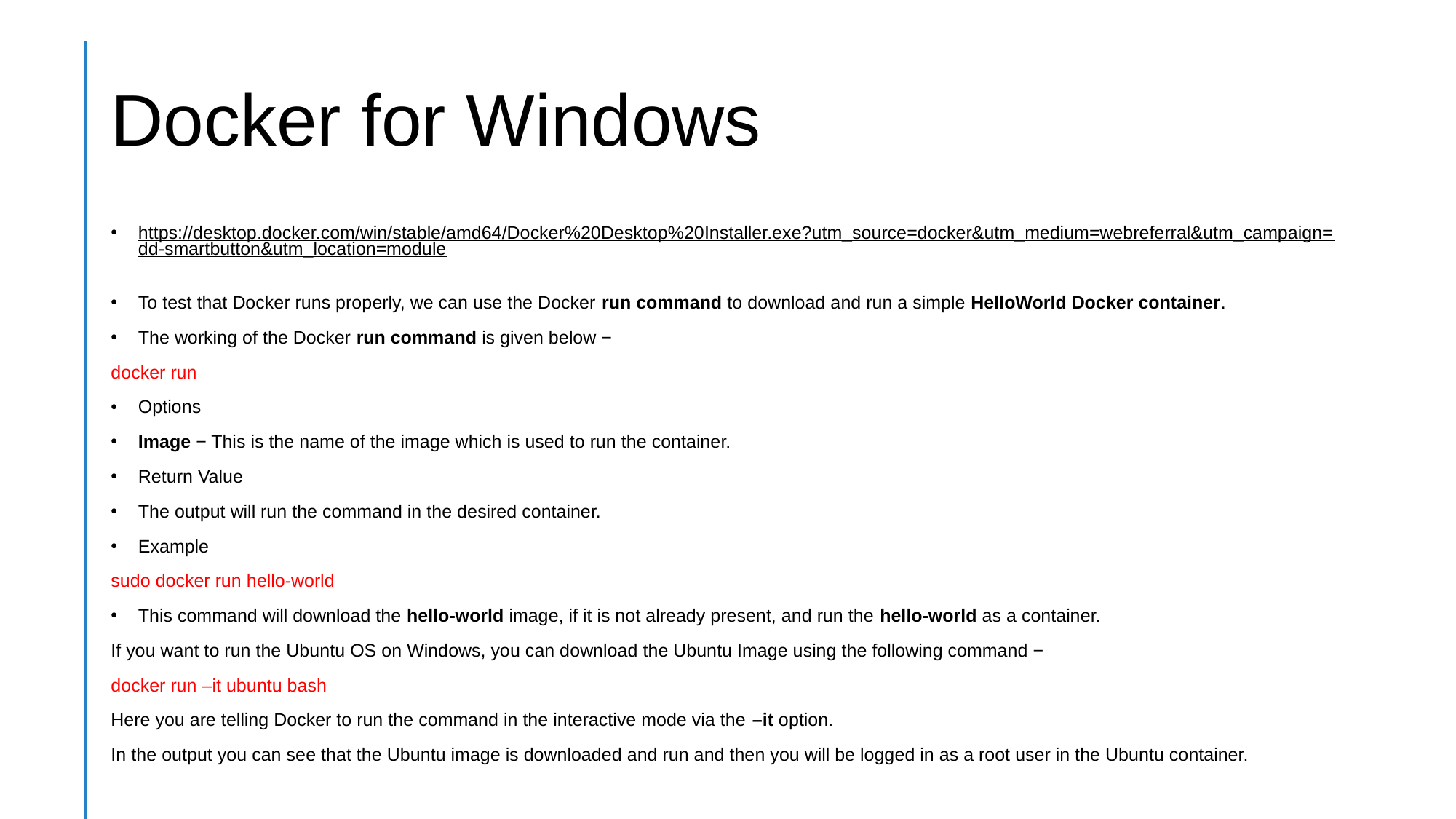

# Docker for Windows
https://desktop.docker.com/win/stable/amd64/Docker%20Desktop%20Installer.exe?utm_source=docker&utm_medium=webreferral&utm_campaign=dd-smartbutton&utm_location=module
To test that Docker runs properly, we can use the Docker run command to download and run a simple HelloWorld Docker container.
The working of the Docker run command is given below −
docker run
Options
Image − This is the name of the image which is used to run the container.
Return Value
The output will run the command in the desired container.
Example
sudo docker run hello-world
This command will download the hello-world image, if it is not already present, and run the hello-world as a container.
If you want to run the Ubuntu OS on Windows, you can download the Ubuntu Image using the following command −
docker run –it ubuntu bash
Here you are telling Docker to run the command in the interactive mode via the –it option.
In the output you can see that the Ubuntu image is downloaded and run and then you will be logged in as a root user in the Ubuntu container.